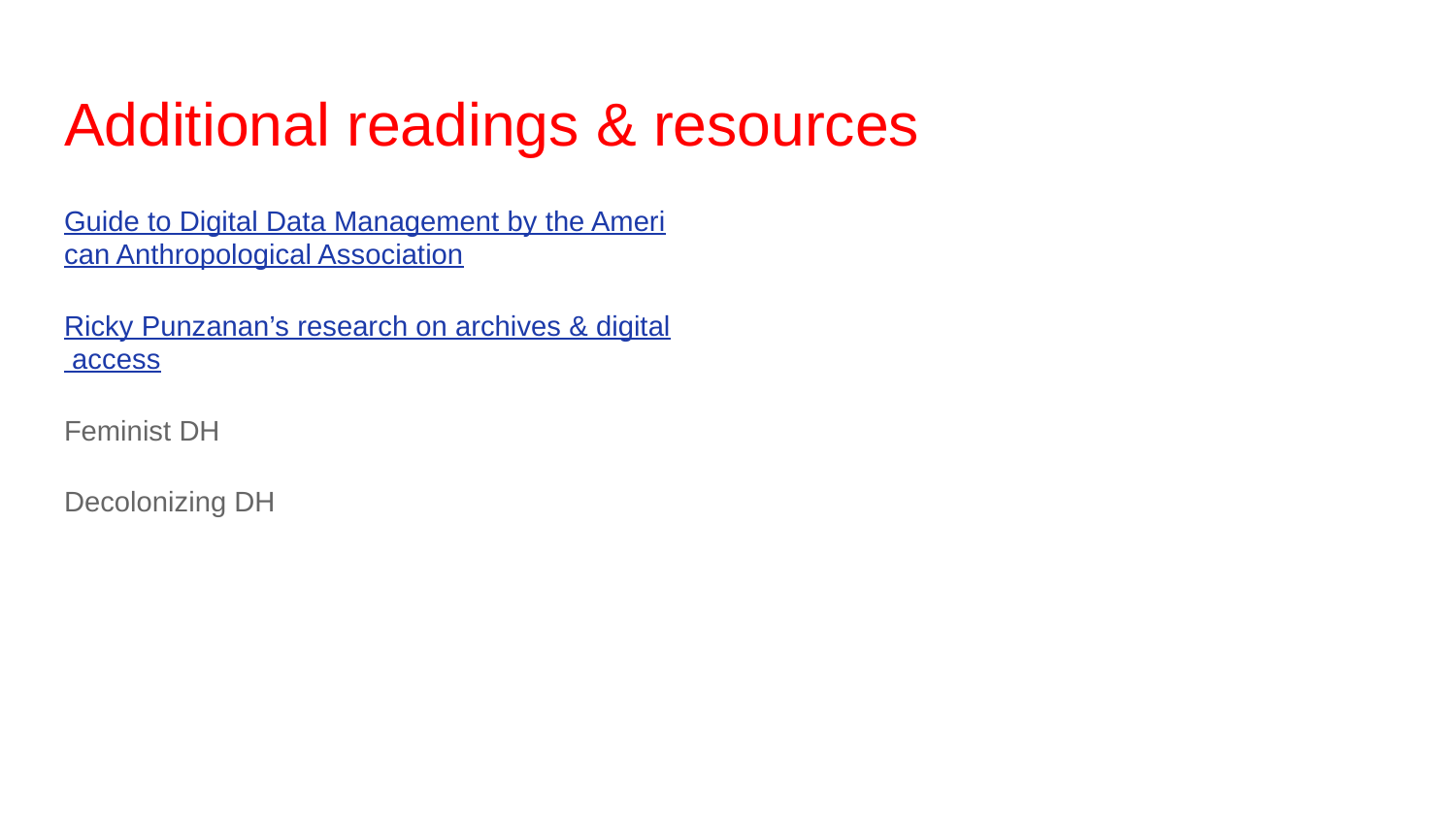

# Additional readings & resources
Guide to Digital Data Management by the American Anthropological Association
Ricky Punzanan’s research on archives & digital access
Feminist DH
Decolonizing DH